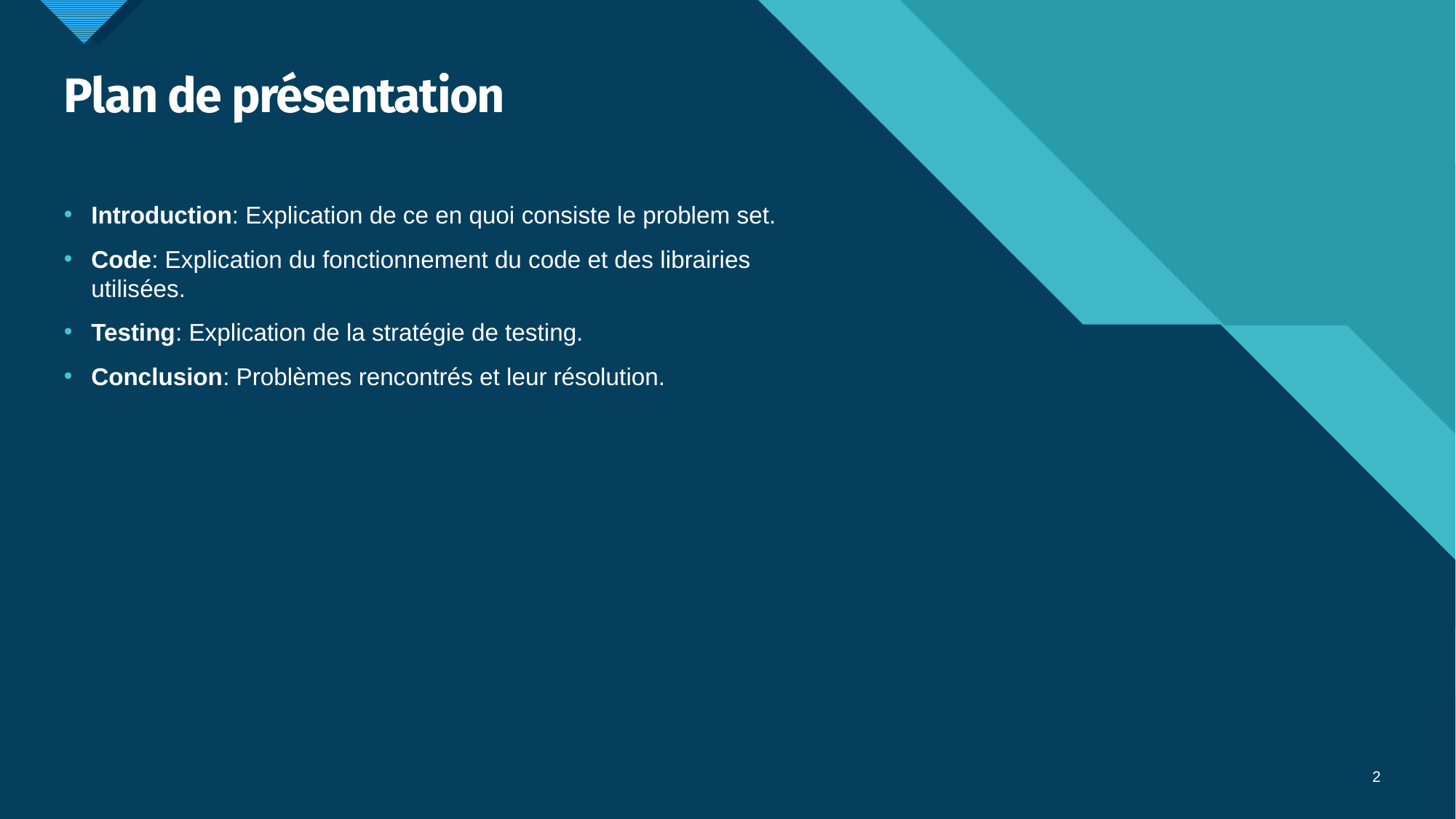

# Plan de présentation
Introduction: Explication de ce en quoi consiste le problem set.
Code: Explication du fonctionnement du code et des librairies utilisées.
Testing: Explication de la stratégie de testing.
Conclusion: Problèmes rencontrés et leur résolution.
2